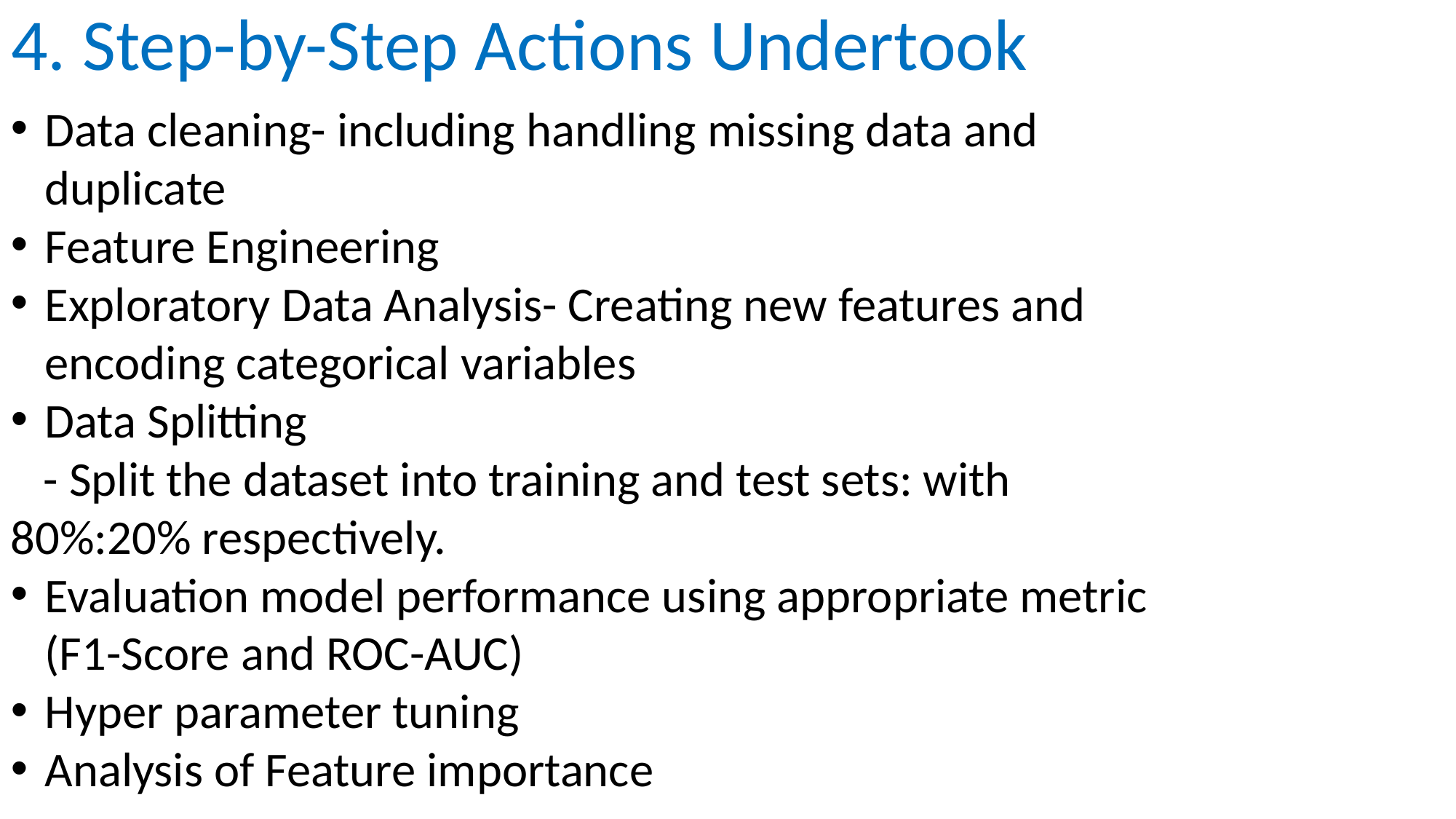

# 4. Step-by-Step Actions Undertook
Data cleaning- including handling missing data and duplicate
Feature Engineering
Exploratory Data Analysis- Creating new features and encoding categorical variables
Data Splitting
   - Split the dataset into training and test sets: with 80%:20% respectively.
Evaluation model performance using appropriate metric (F1-Score and ROC-AUC)
Hyper parameter tuning
Analysis of Feature importance